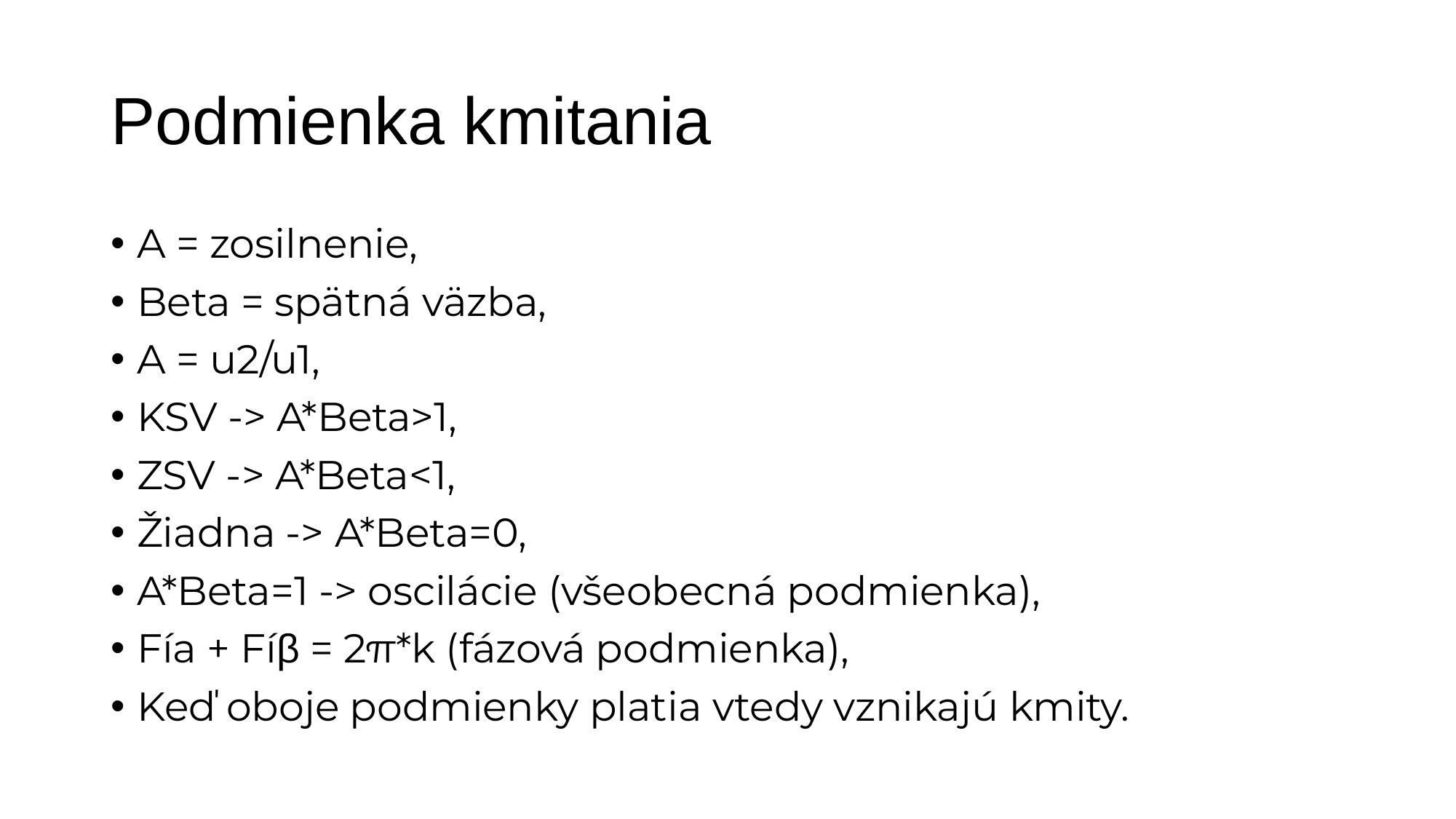

# Podmienka kmitania
A = zosilnenie,
Beta = spätná väzba,
A = u2/u1,
KSV -> A*Beta>1,
ZSV -> A*Beta<1,
Žiadna -> A*Beta=0,
A*Beta=1 -> oscilácie (všeobecná podmienka),
Fía + Fíβ = 2π*k (fázová podmienka),
Keď oboje podmienky platia vtedy vznikajú kmity.